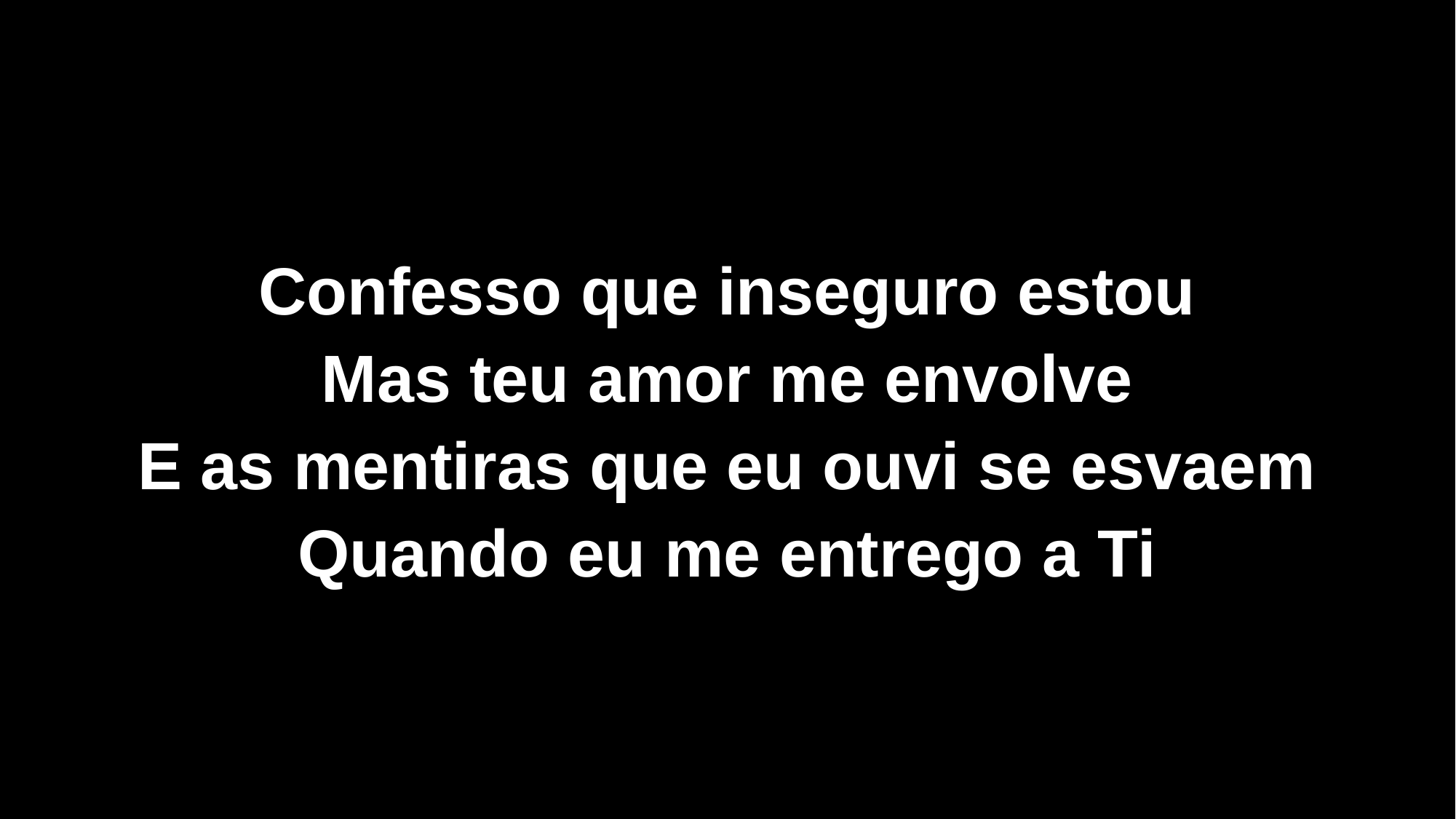

Confesso que inseguro estou
Mas teu amor me envolve
E as mentiras que eu ouvi se esvaem
Quando eu me entrego a Ti